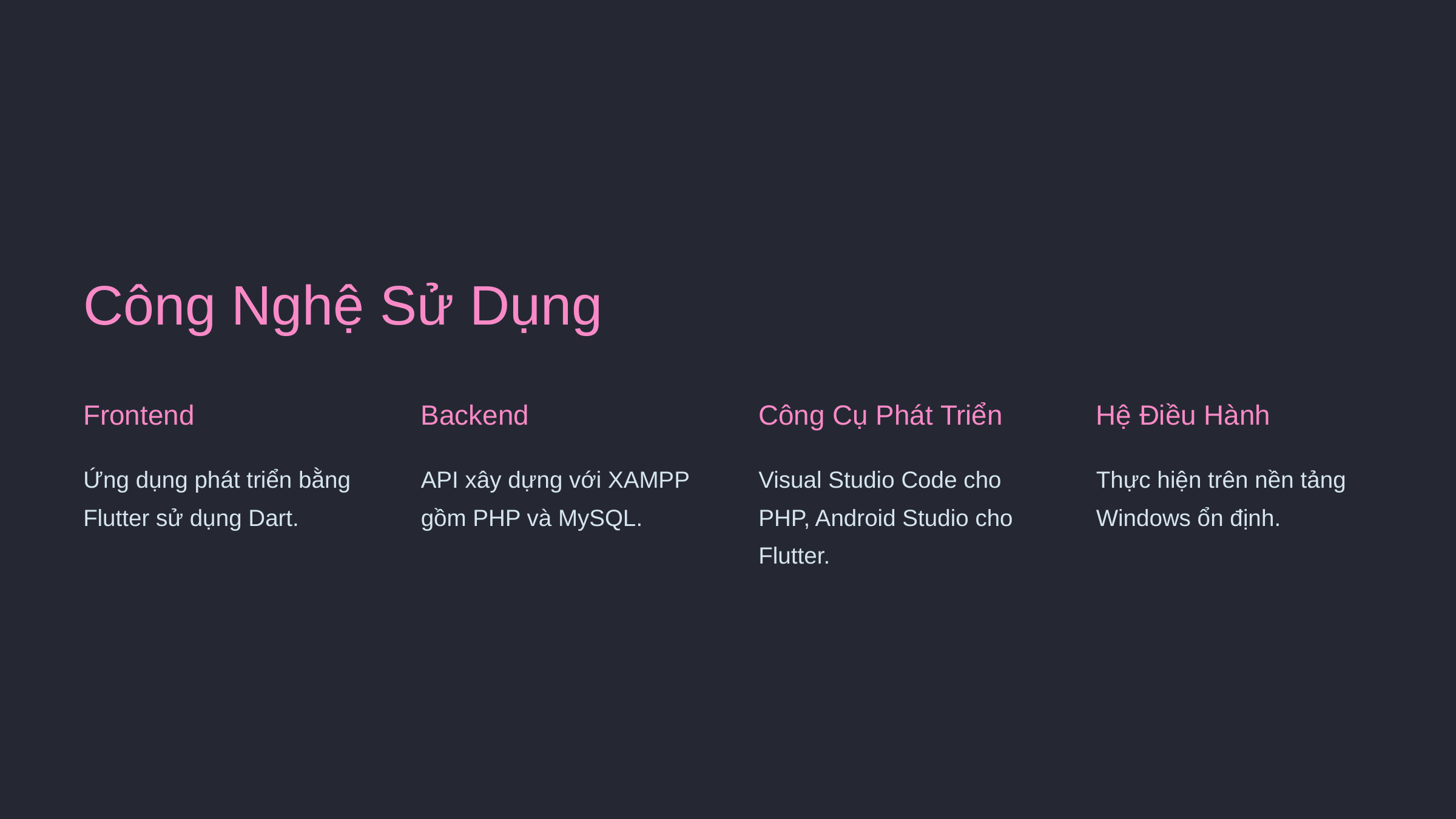

Công Nghệ Sử Dụng
Frontend
Backend
Công Cụ Phát Triển
Hệ Điều Hành
Ứng dụng phát triển bằng Flutter sử dụng Dart.
API xây dựng với XAMPP gồm PHP và MySQL.
Visual Studio Code cho PHP, Android Studio cho Flutter.
Thực hiện trên nền tảng Windows ổn định.